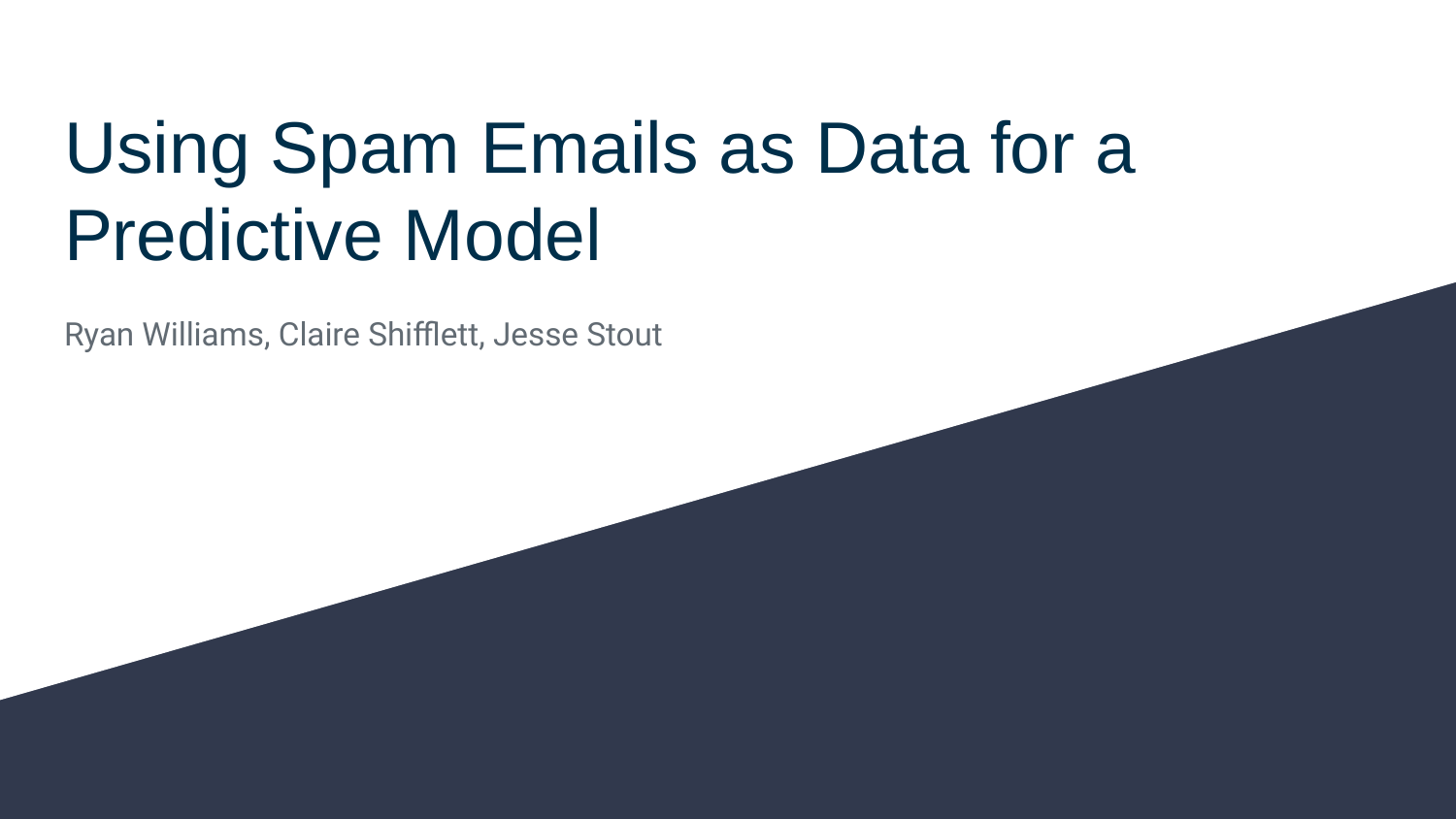

# Using Spam Emails as Data for a Predictive Model
Ryan Williams, Claire Shifflett, Jesse Stout